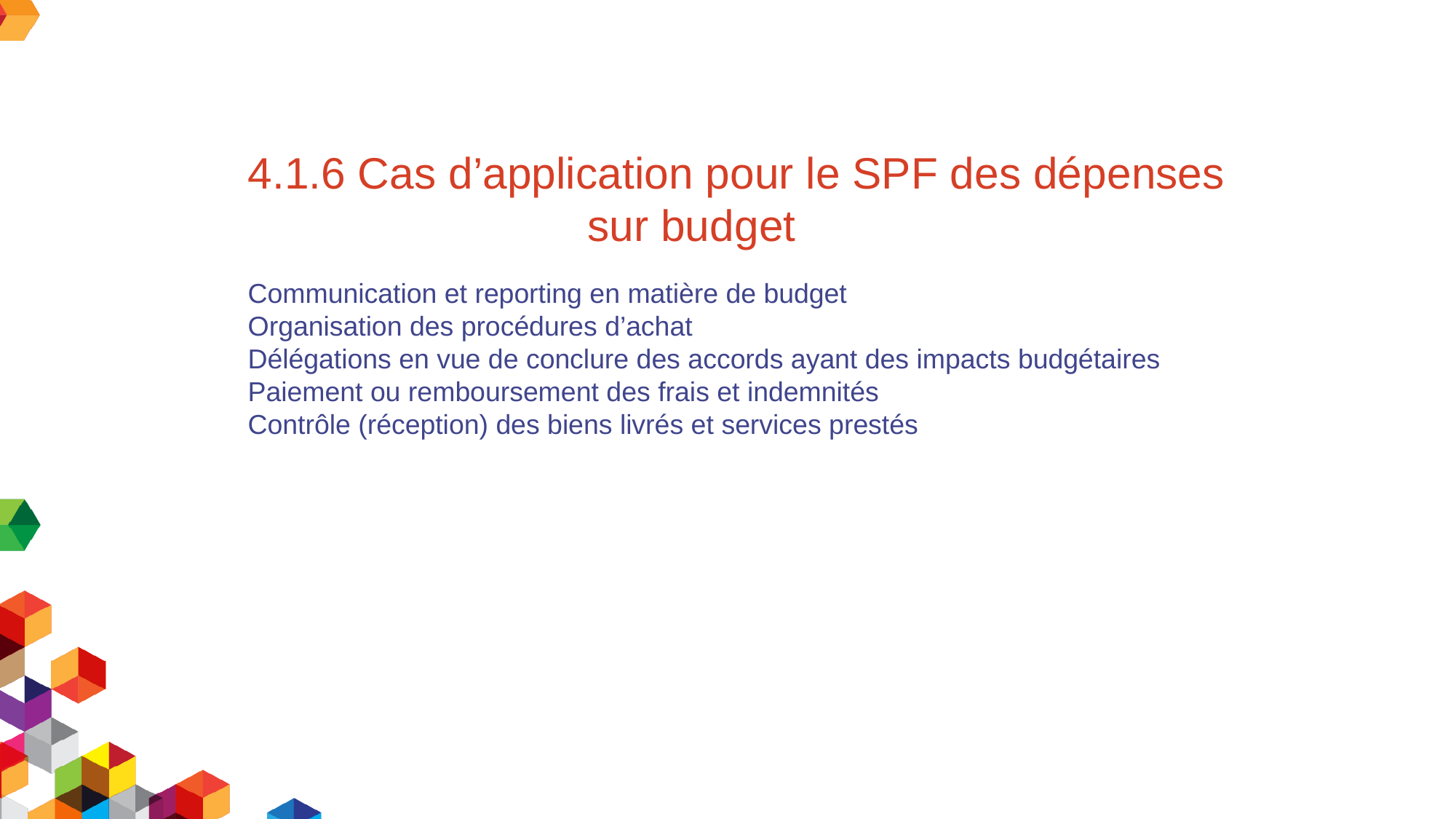

4.1.6 Cas d’application pour le SPF des dépenses 			 sur budget
Communication et reporting en matière de budget
Organisation des procédures d’achat
Délégations en vue de conclure des accords ayant des impacts budgétaires
Paiement ou remboursement des frais et indemnités
Contrôle (réception) des biens livrés et services prestés